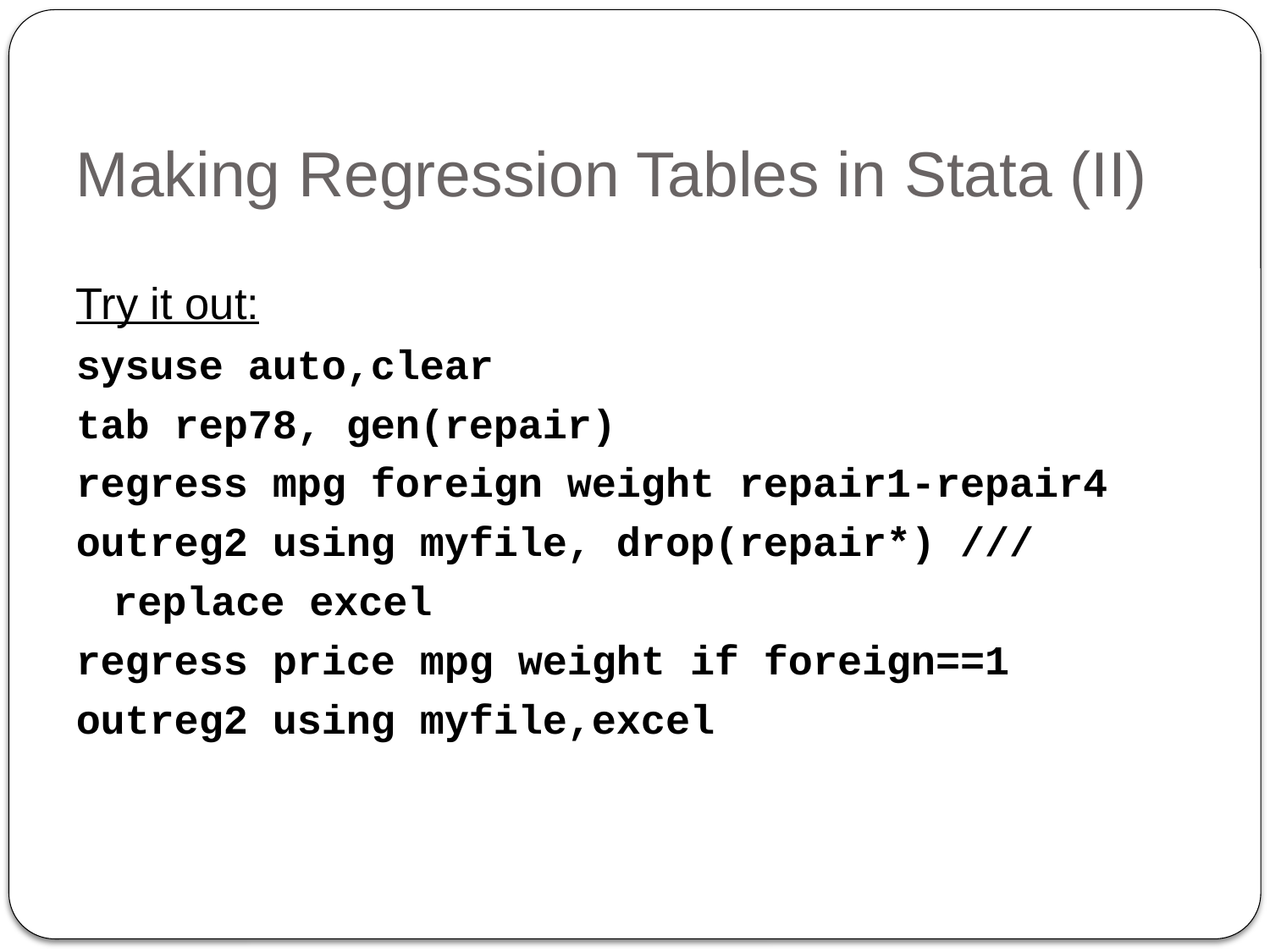

# Making Regression Tables in Stata (II)
Try it out:
sysuse auto,clear
tab rep78, gen(repair)
regress mpg foreign weight repair1-repair4
outreg2 using myfile, drop(repair*) ///
	replace excel
regress price mpg weight if foreign==1
outreg2 using myfile,excel